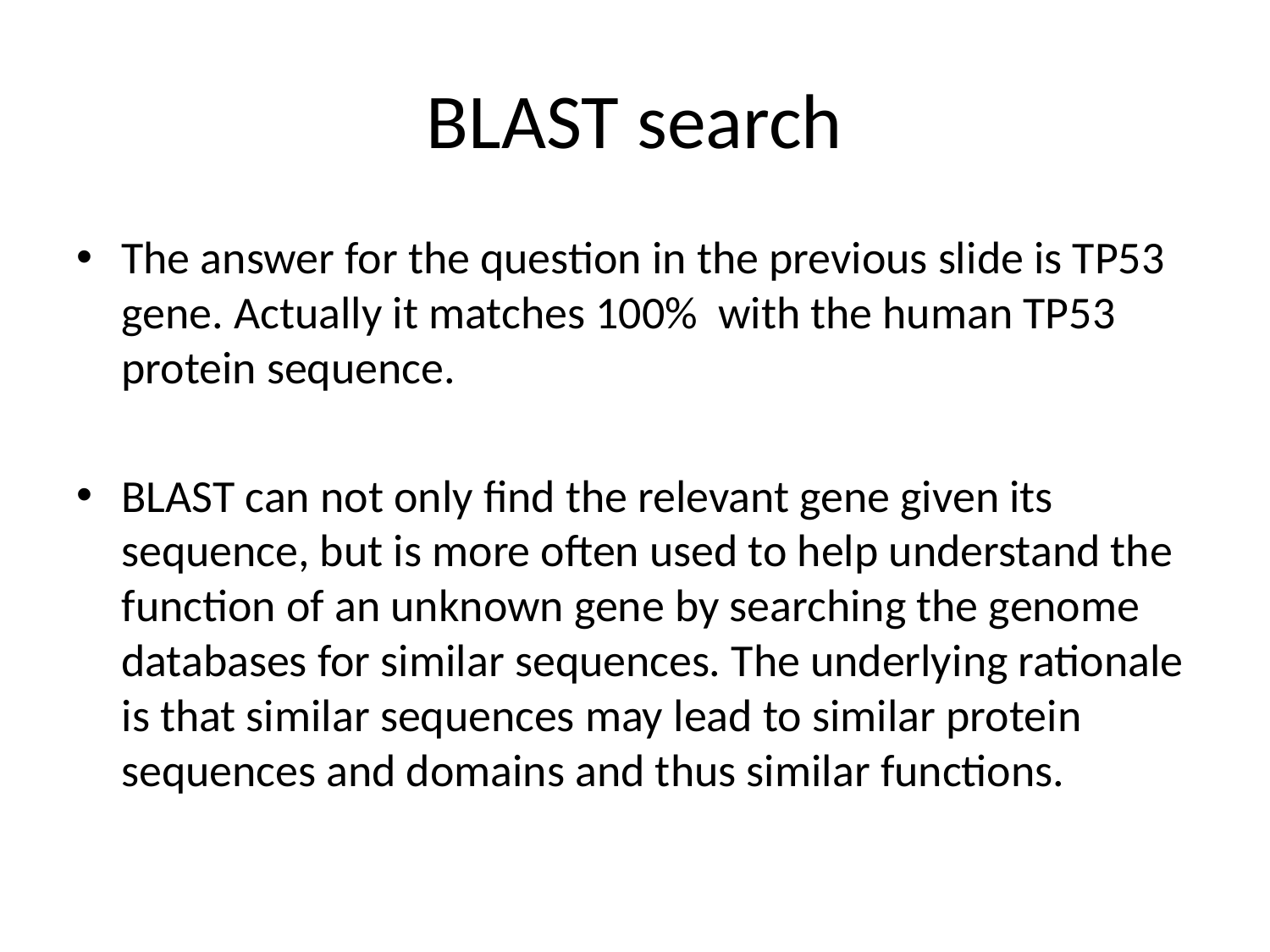

# BLAST search
The answer for the question in the previous slide is TP53 gene. Actually it matches 100%  with the human TP53 protein sequence.

BLAST can not only find the relevant gene given its sequence, but is more often used to help understand the function of an unknown gene by searching the genome databases for similar sequences. The underlying rationale is that similar sequences may lead to similar protein sequences and domains and thus similar functions.